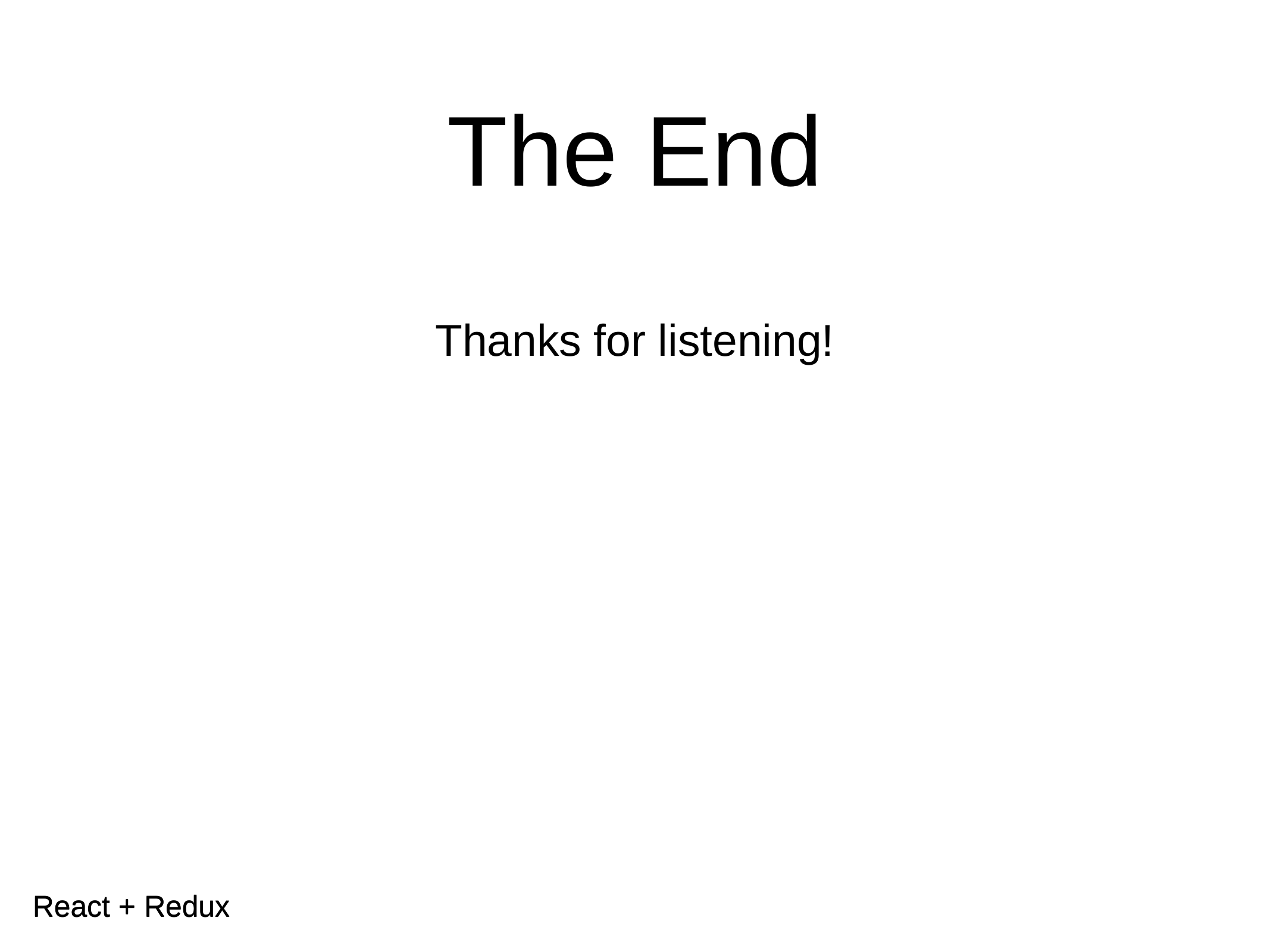

# The End
Thanks for listening!

React + Redux
React + Redux